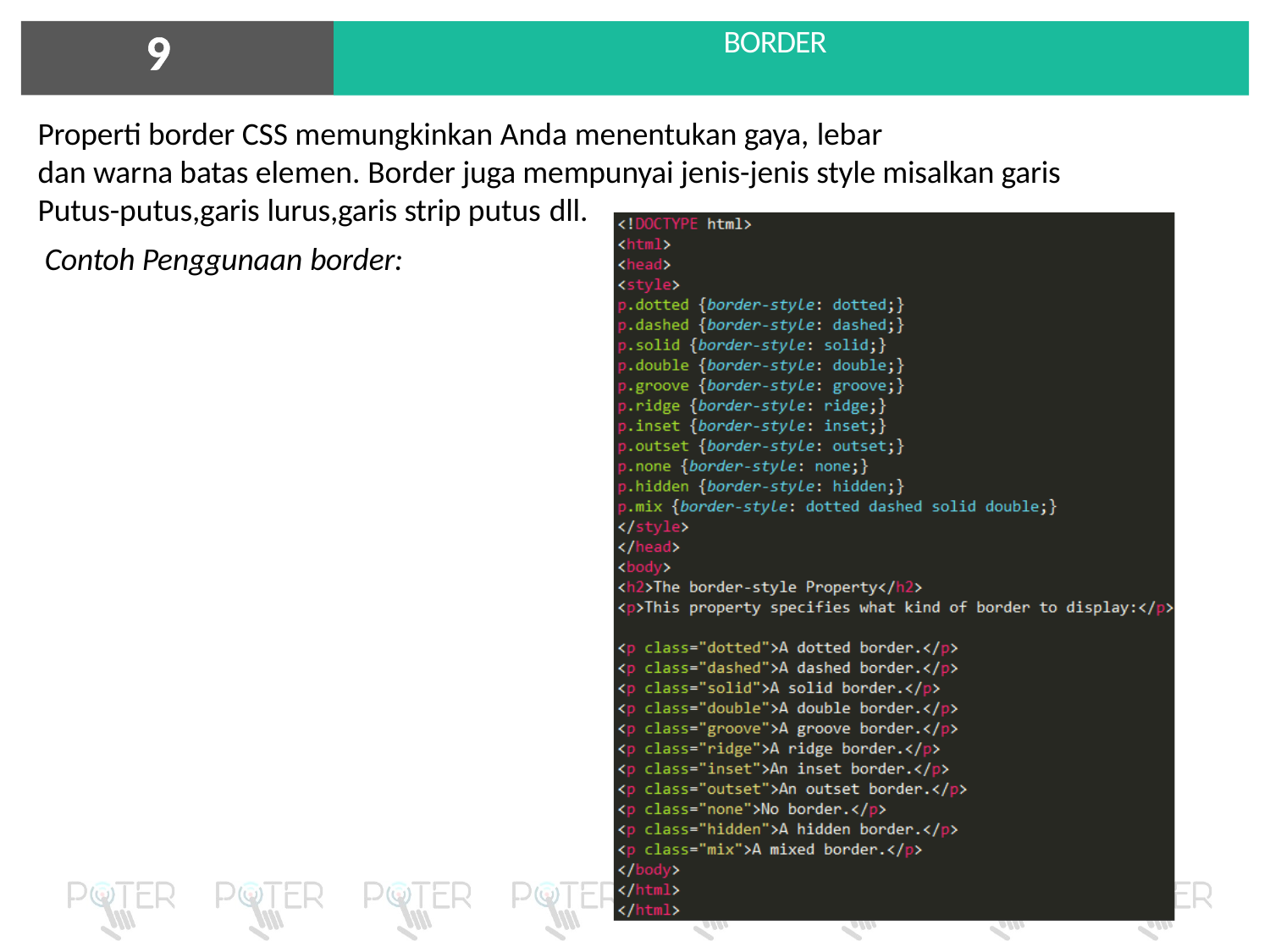

9

                                        BORDER
	BORDER

Properti border CSS memungkinkan Anda menentukan gaya, lebar
dan warna batas elemen. Border juga mempunyai jenis-jenis style misalkan garis  Putus-putus,garis lurus,garis strip putus dll.
Contoh Penggunaan border: